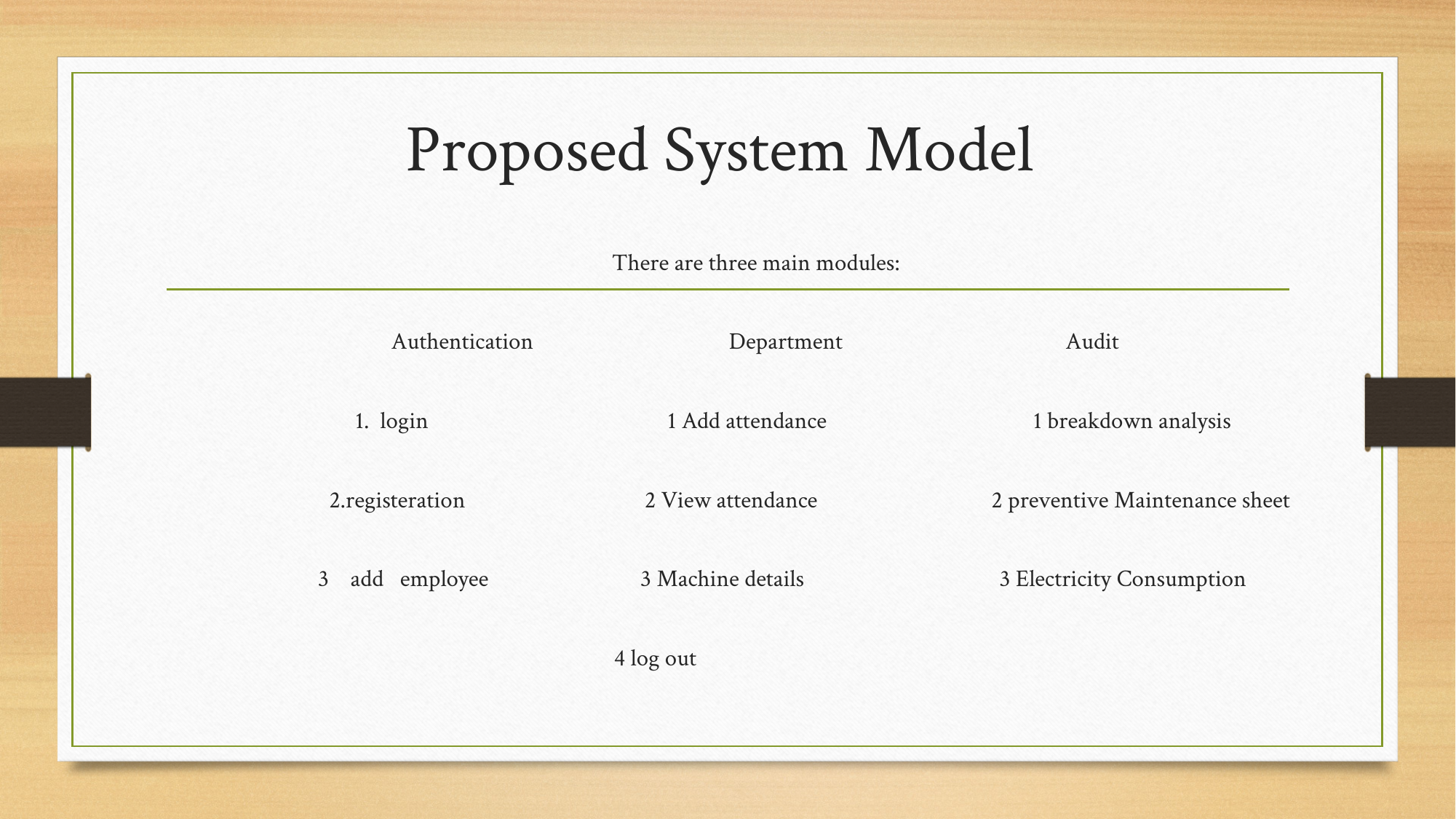

# Proposed System Model
There are three main modules:

Authentication                                    Department                                         Audit

              1.  login                                            1 Add attendance                                      1 breakdown analysis

                    2.registeration                                 2 View attendance                                2 preventive Maintenance sheet

          3    add   employee                            3 Machine details                                    3 Electricity Consumption

   4 log out